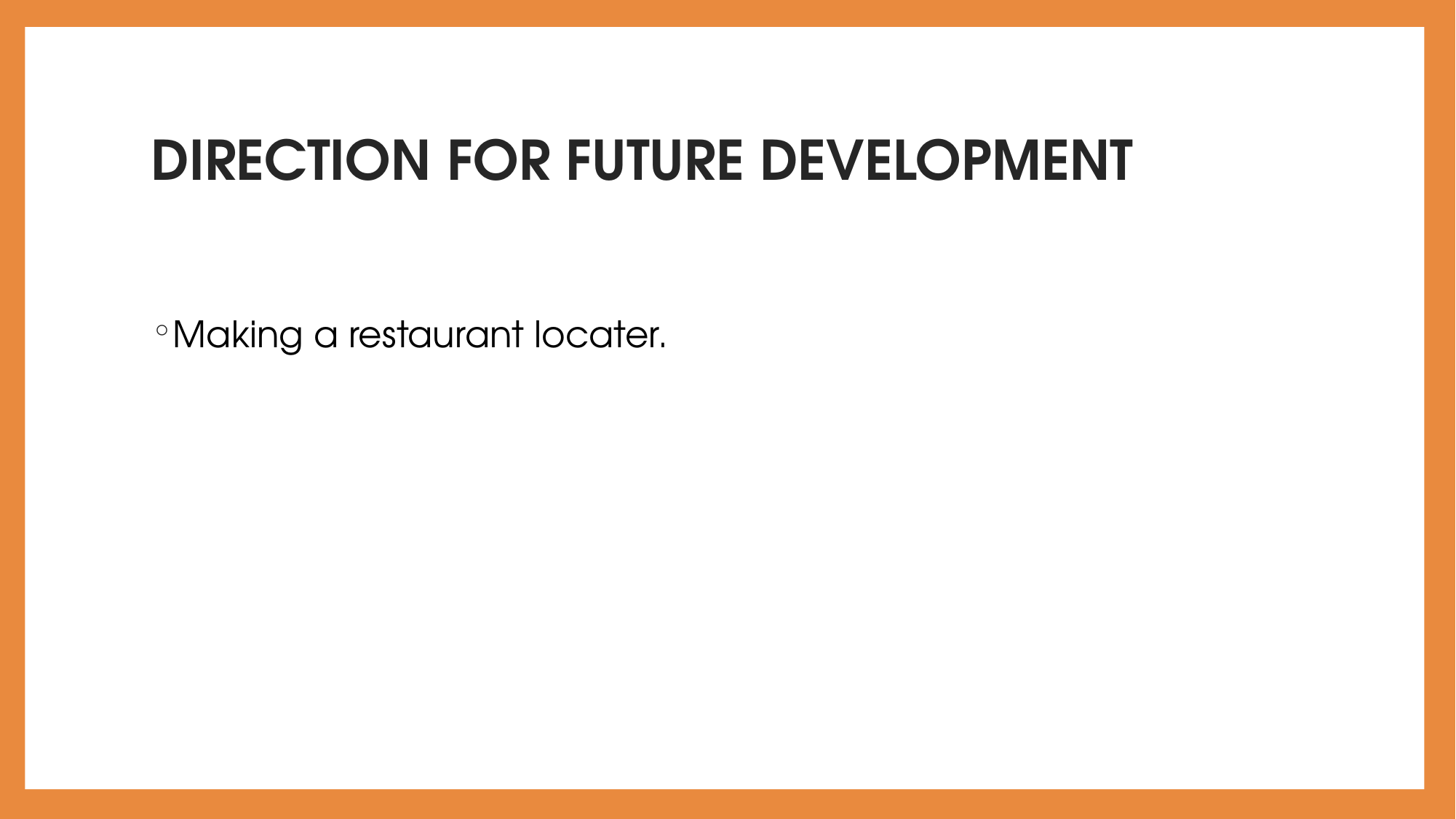

# DIRECTION FOR FUTURE DEVELOPMENT
Making a restaurant locater.